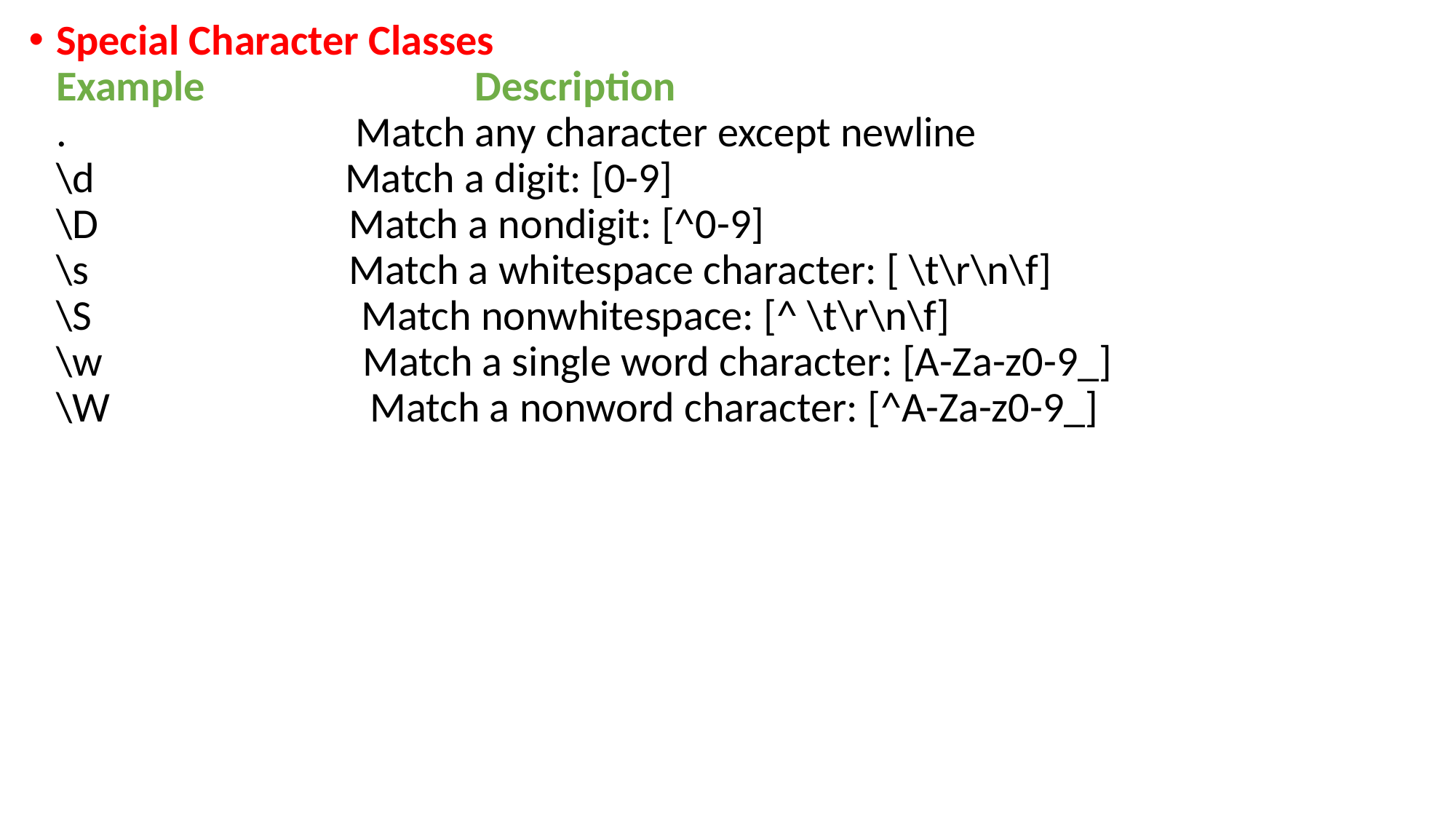

Special Character Classes
Example                            Description
.                              Match any character except newline
\d                          Match a digit: [0-9]
\D                          Match a nondigit: [^0-9]
\s                           Match a whitespace character: [ \t\r\n\f]
\S                            Match nonwhitespace: [^ \t\r\n\f]
\w                           Match a single word character: [A-Za-z0-9_]
\W                           Match a nonword character: [^A-Za-z0-9_]